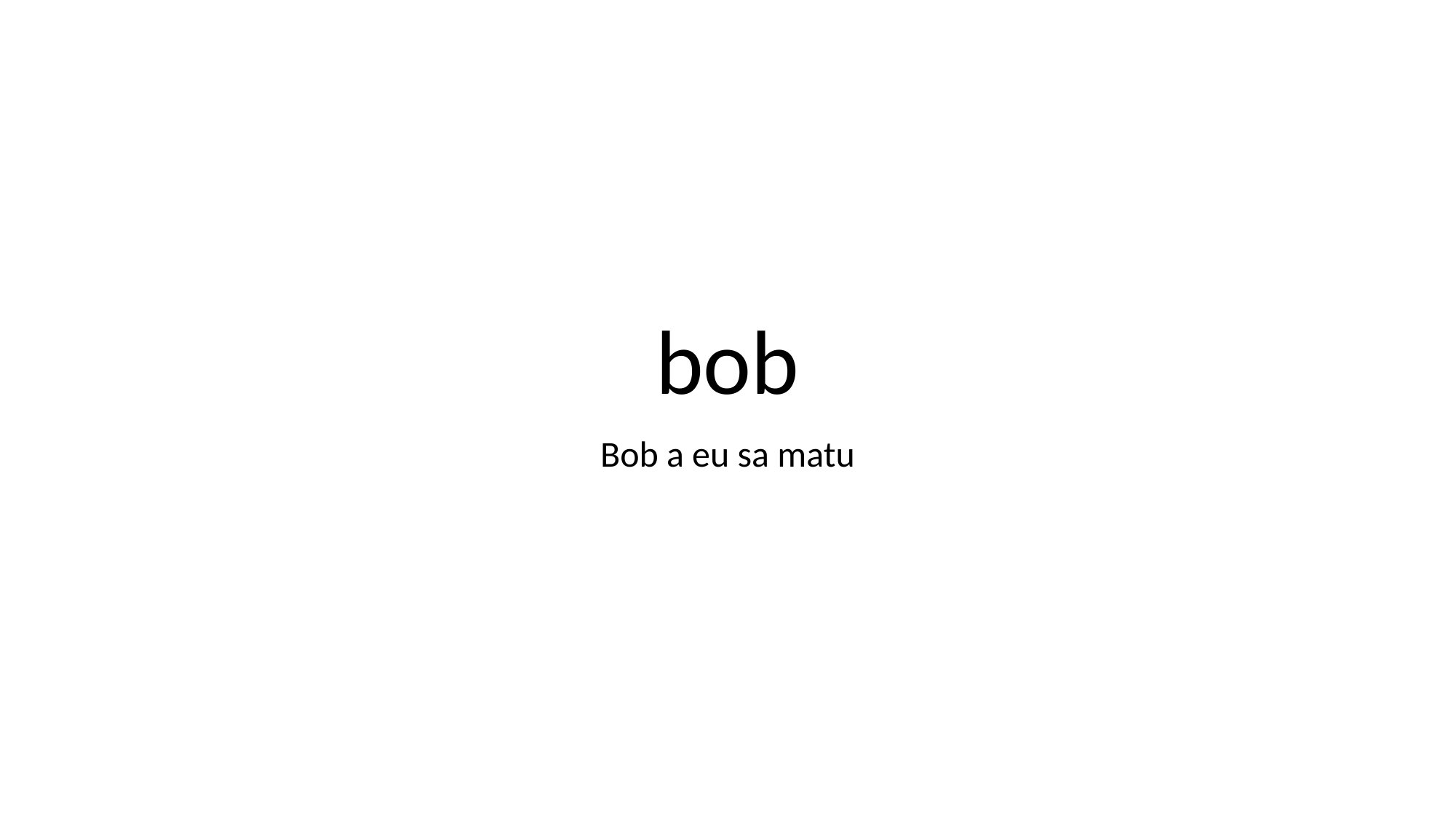

# bob
Bob a eu sa matu